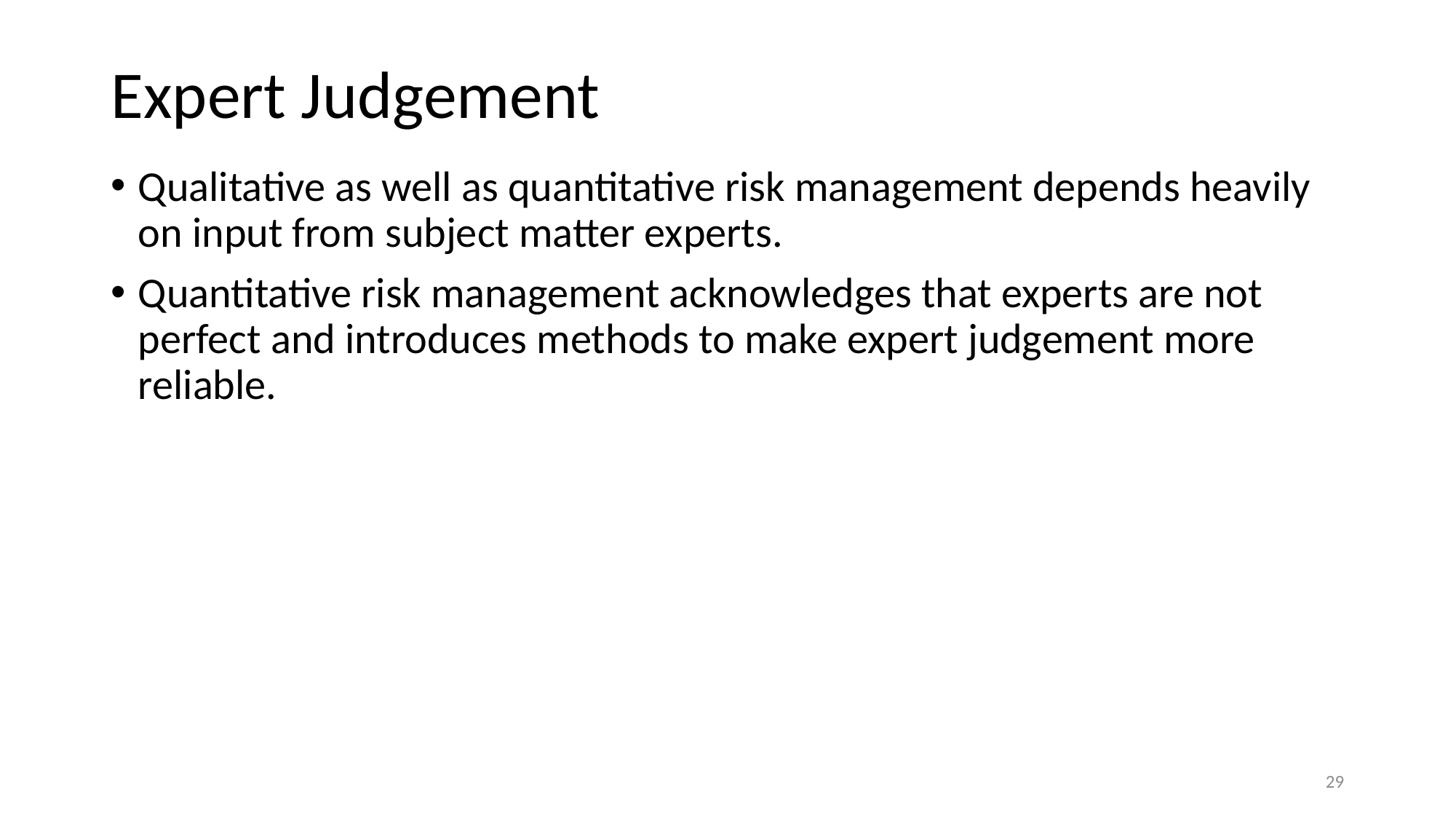

# Expert Judgement
Qualitative as well as quantitative risk management depends heavily on input from subject matter experts.
Quantitative risk management acknowledges that experts are not perfect and introduces methods to make expert judgement more reliable.
29